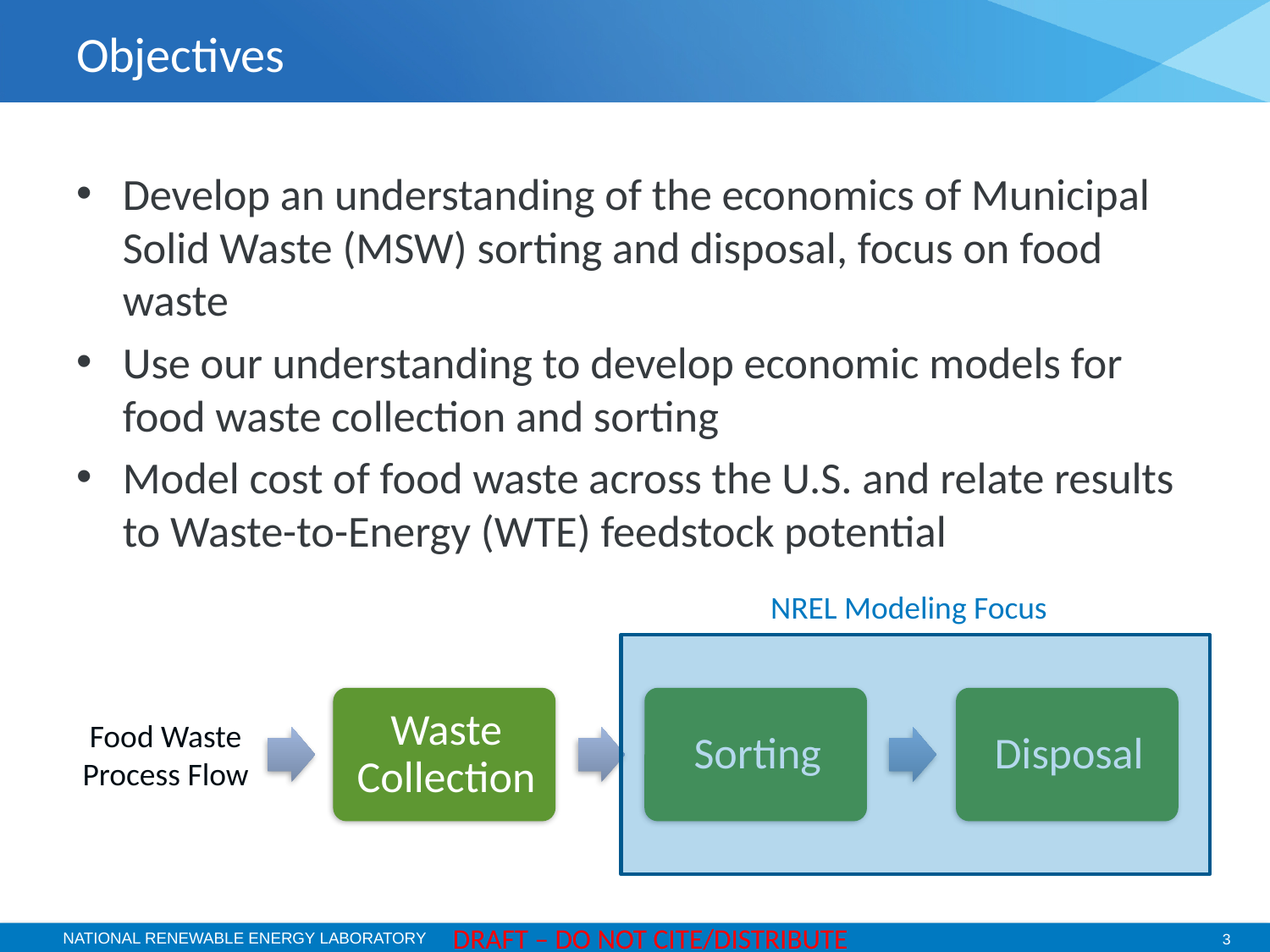

# Objectives
Develop an understanding of the economics of Municipal Solid Waste (MSW) sorting and disposal, focus on food waste
Use our understanding to develop economic models for food waste collection and sorting
Model cost of food waste across the U.S. and relate results to Waste-to-Energy (WTE) feedstock potential
NREL Modeling Focus
Waste Collection

Sorting

Disposal

Food Waste Process Flow

DRAFT – DO NOT CITE/DISTRIBUTE